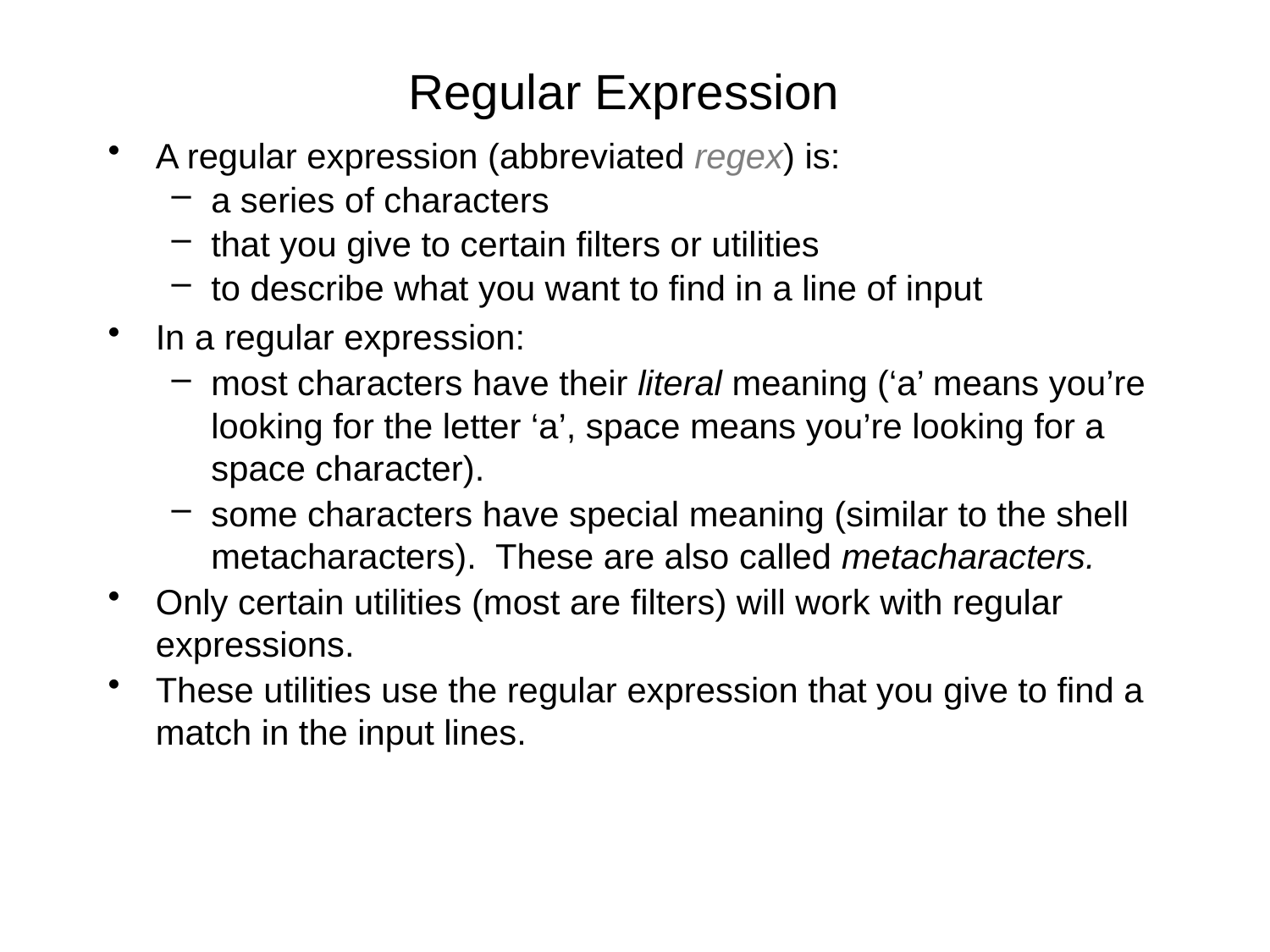

# Regular Expression
A regular expression (abbreviated regex) is:
a series of characters
that you give to certain filters or utilities
to describe what you want to find in a line of input
In a regular expression:
most characters have their literal meaning (‘a’ means you’re looking for the letter ‘a’, space means you’re looking for a space character).
some characters have special meaning (similar to the shell metacharacters).  These are also called metacharacters.
Only certain utilities (most are filters) will work with regular expressions.
These utilities use the regular expression that you give to find a match in the input lines.